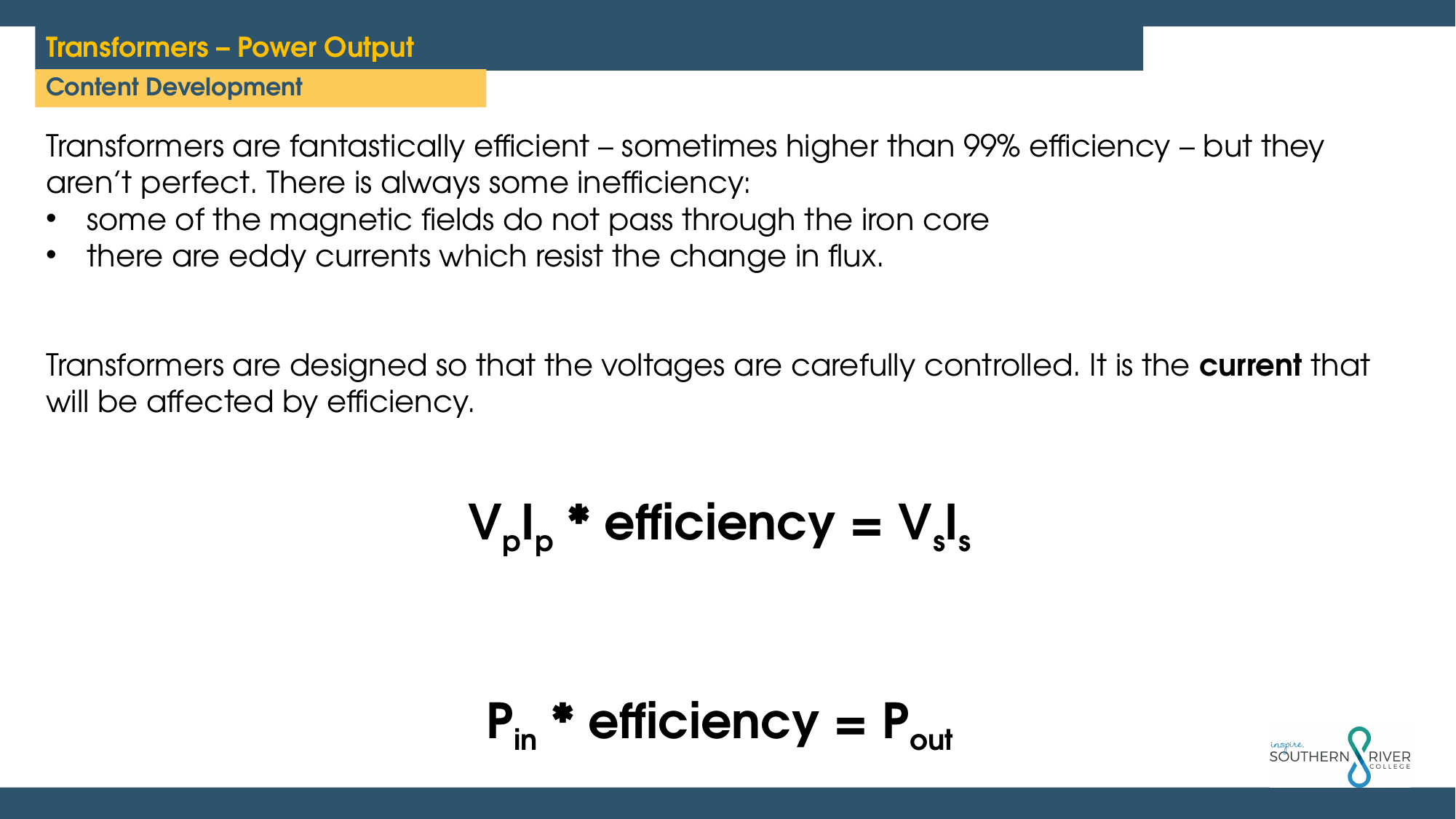

Transformers – Power Output
Content Development

Transformers are fantastically efficient – sometimes higher than 99% efficiency – but they aren’t perfect. There is always some inefficiency:
some of the magnetic fields do not pass through the iron core
there are eddy currents which resist the change in flux.

Transformers are designed so that the voltages are carefully controlled. It is the current that will be affected by efficiency.

VpIp * efficiency = VsIs

Pin * efficiency = Pout